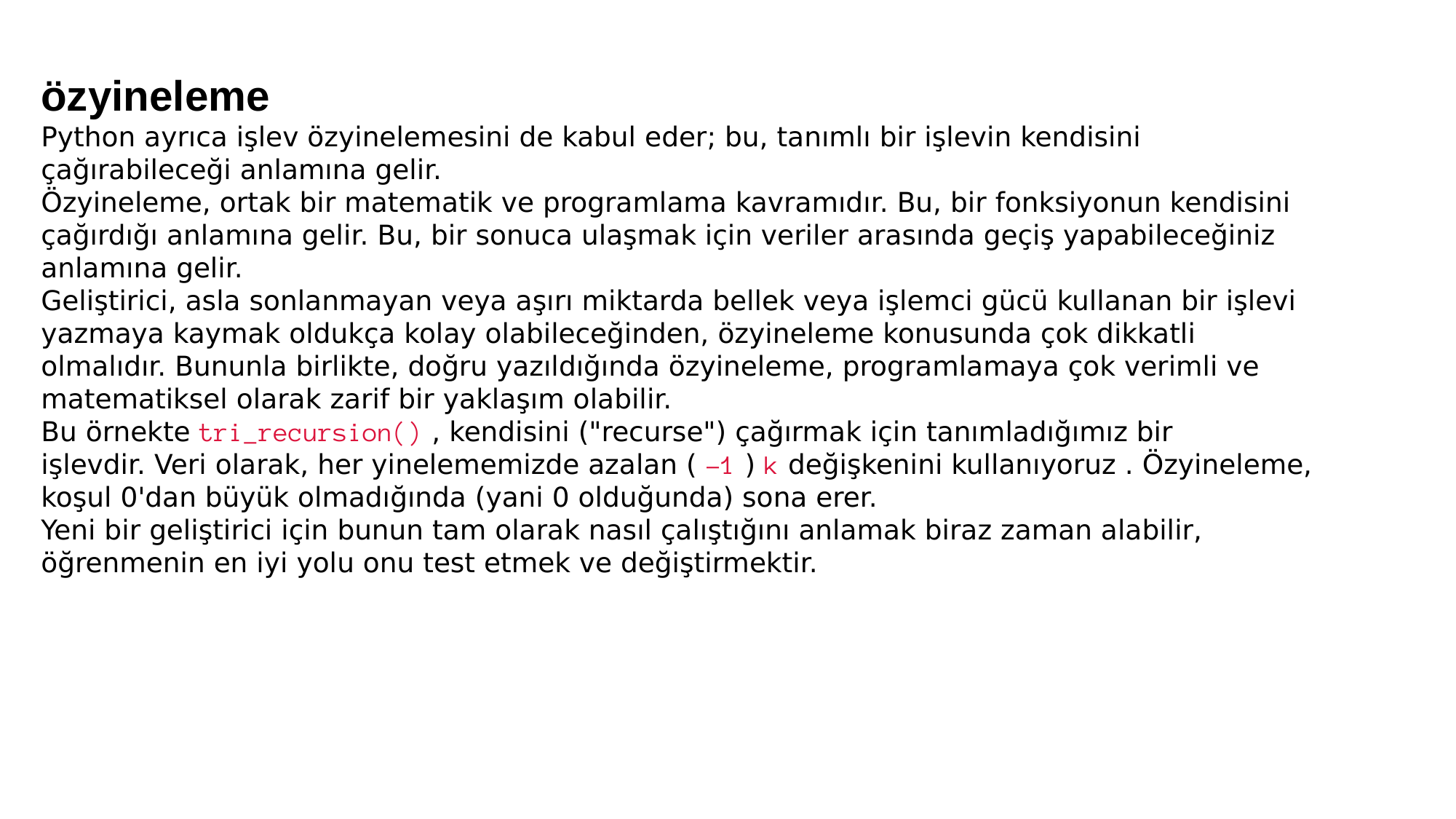

özyineleme
Python ayrıca işlev özyinelemesini de kabul eder; bu, tanımlı bir işlevin kendisini çağırabileceği anlamına gelir.
Özyineleme, ortak bir matematik ve programlama kavramıdır. Bu, bir fonksiyonun kendisini çağırdığı anlamına gelir. Bu, bir sonuca ulaşmak için veriler arasında geçiş yapabileceğiniz anlamına gelir.
Geliştirici, asla sonlanmayan veya aşırı miktarda bellek veya işlemci gücü kullanan bir işlevi yazmaya kaymak oldukça kolay olabileceğinden, özyineleme konusunda çok dikkatli olmalıdır. Bununla birlikte, doğru yazıldığında özyineleme, programlamaya çok verimli ve matematiksel olarak zarif bir yaklaşım olabilir.
Bu örnekte tri_recursion() , kendisini ("recurse") çağırmak için tanımladığımız bir işlevdir. Veri olarak, her yinelememizde azalan ( -1 ) k değişkenini kullanıyoruz . Özyineleme, koşul 0'dan büyük olmadığında (yani 0 olduğunda) sona erer.
Yeni bir geliştirici için bunun tam olarak nasıl çalıştığını anlamak biraz zaman alabilir, öğrenmenin en iyi yolu onu test etmek ve değiştirmektir.